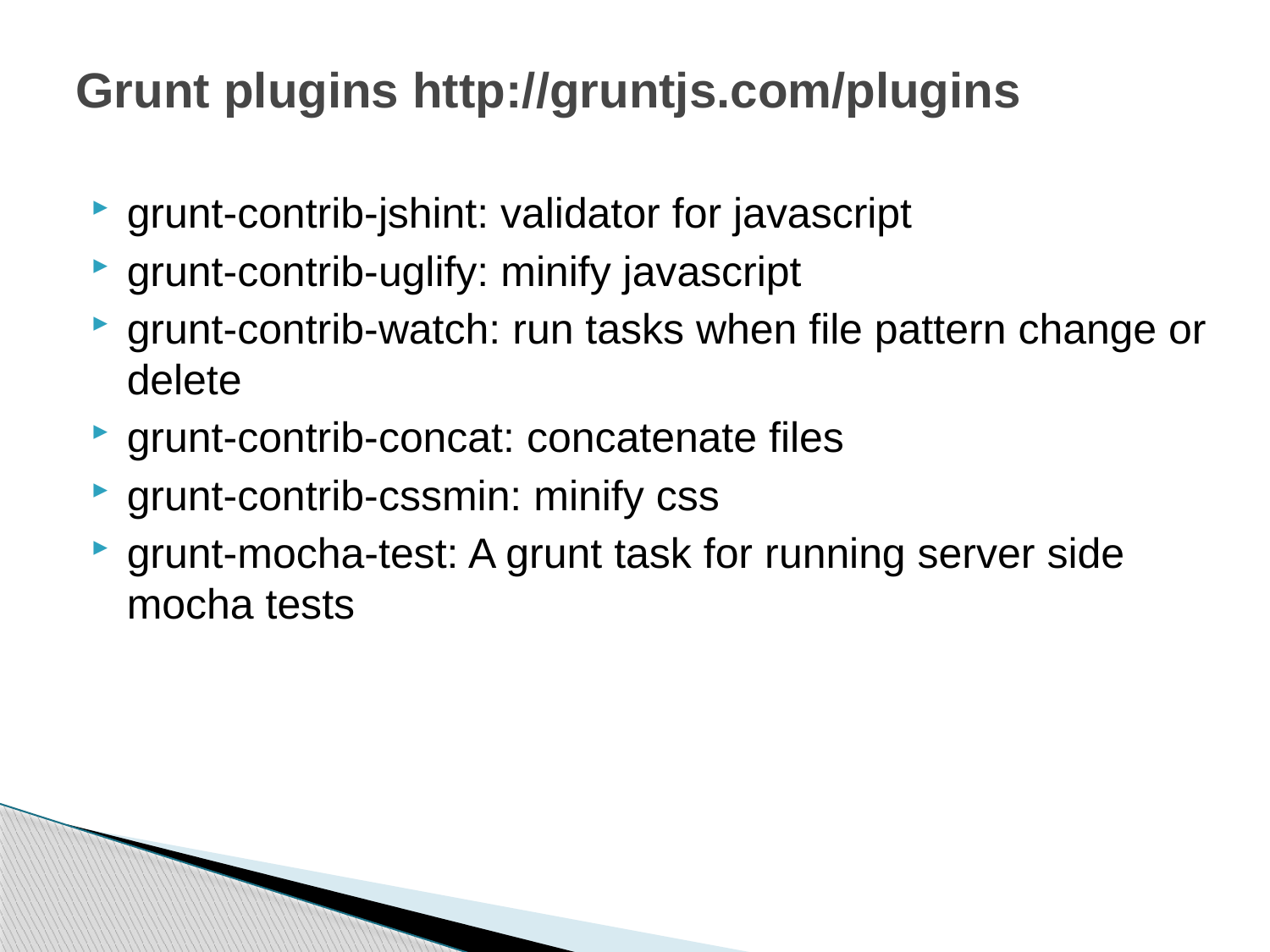

# Grunt plugins http://gruntjs.com/plugins
grunt-contrib-jshint: validator for javascript
grunt-contrib-uglify: minify javascript
grunt-contrib-watch: run tasks when file pattern change or delete
grunt-contrib-concat: concatenate files
grunt-contrib-cssmin: minify css
grunt-mocha-test: A grunt task for running server side mocha tests